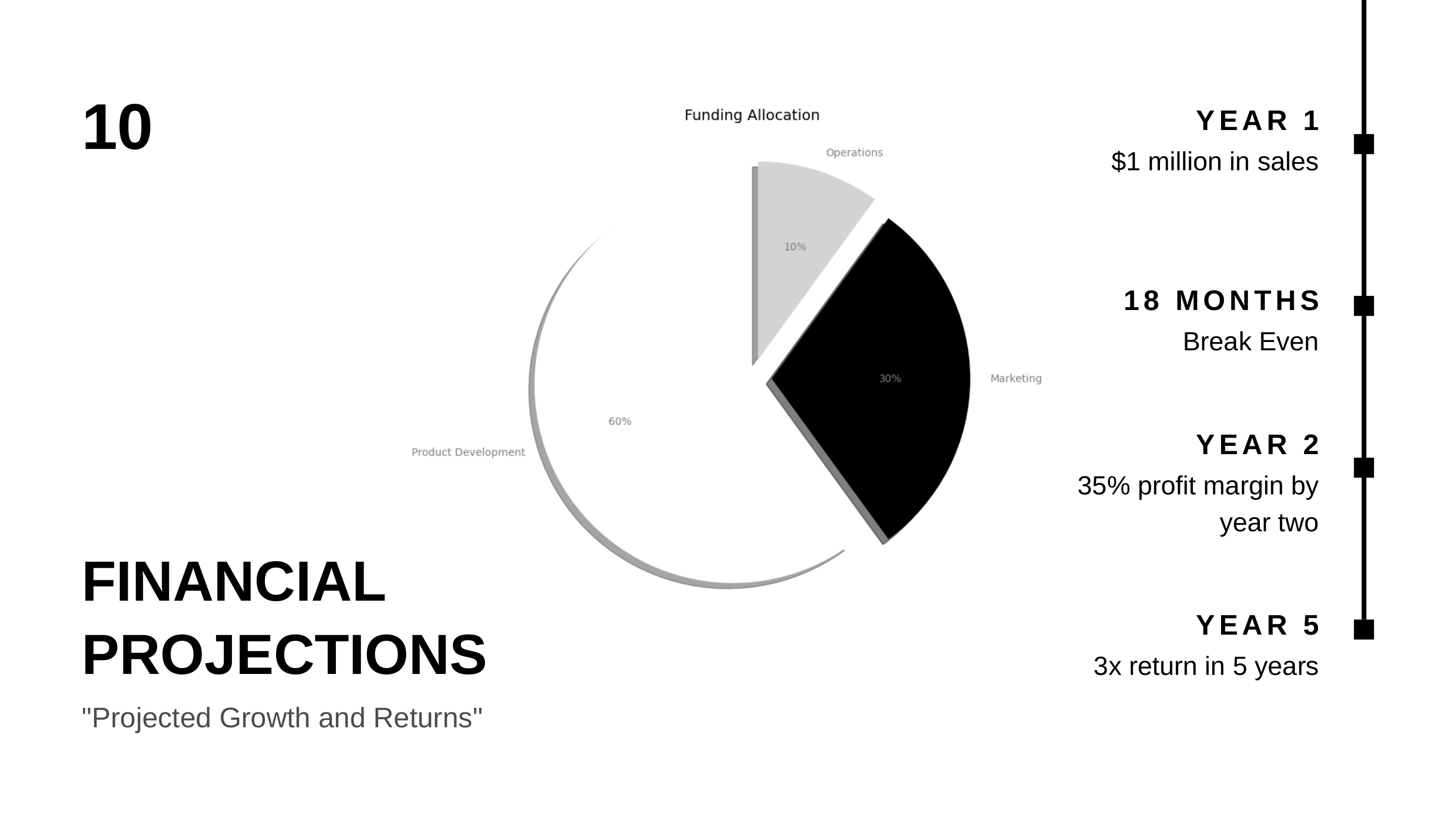

10

YEAR 1
$1 million in sales

18 MONTHS
Break Even
YEAR 2
35% profit margin by year two
FINANCIAL PROJECTIONS
"Projected Growth and Returns"
YEAR 5
3x return in 5 years